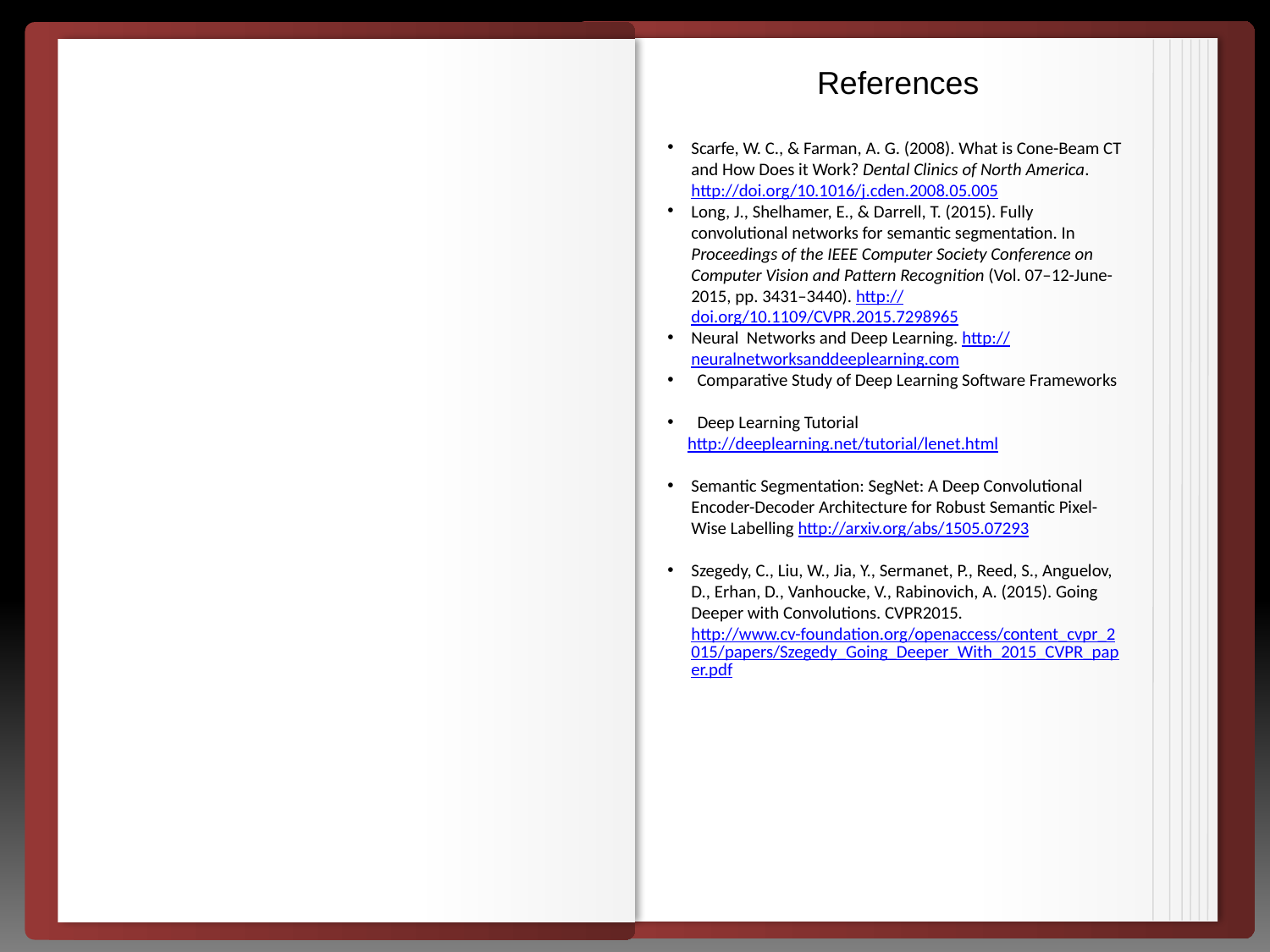

References

Scarfe, W. C., & Farman, A. G. (2008). What is Cone-Beam CT and How Does it Work? Dental Clinics of North America. http://doi.org/10.1016/j.cden.2008.05.005
Long, J., Shelhamer, E., & Darrell, T. (2015). Fully convolutional networks for semantic segmentation. In Proceedings of the IEEE Computer Society Conference on Computer Vision and Pattern Recognition (Vol. 07–12-June-2015, pp. 3431–3440). http://doi.org/10.1109/CVPR.2015.7298965
Neural  Networks and Deep Learning. http://neuralnetworksanddeeplearning.com
Comparative Study of Deep Learning Software Frameworks

Deep Learning Tutorial
     http://deeplearning.net/tutorial/lenet.html

Semantic Segmentation: SegNet: A Deep Convolutional Encoder-Decoder Architecture for Robust Semantic Pixel-Wise Labelling http://arxiv.org/abs/1505.07293

Szegedy, C., Liu, W., Jia, Y., Sermanet, P., Reed, S., Anguelov, D., Erhan, D., Vanhoucke, V., Rabinovich, A. (2015). Going Deeper with Convolutions. CVPR2015.http://www.cv-foundation.org/openaccess/content_cvpr_2015/papers/Szegedy_Going_Deeper_With_2015_CVPR_paper.pdf